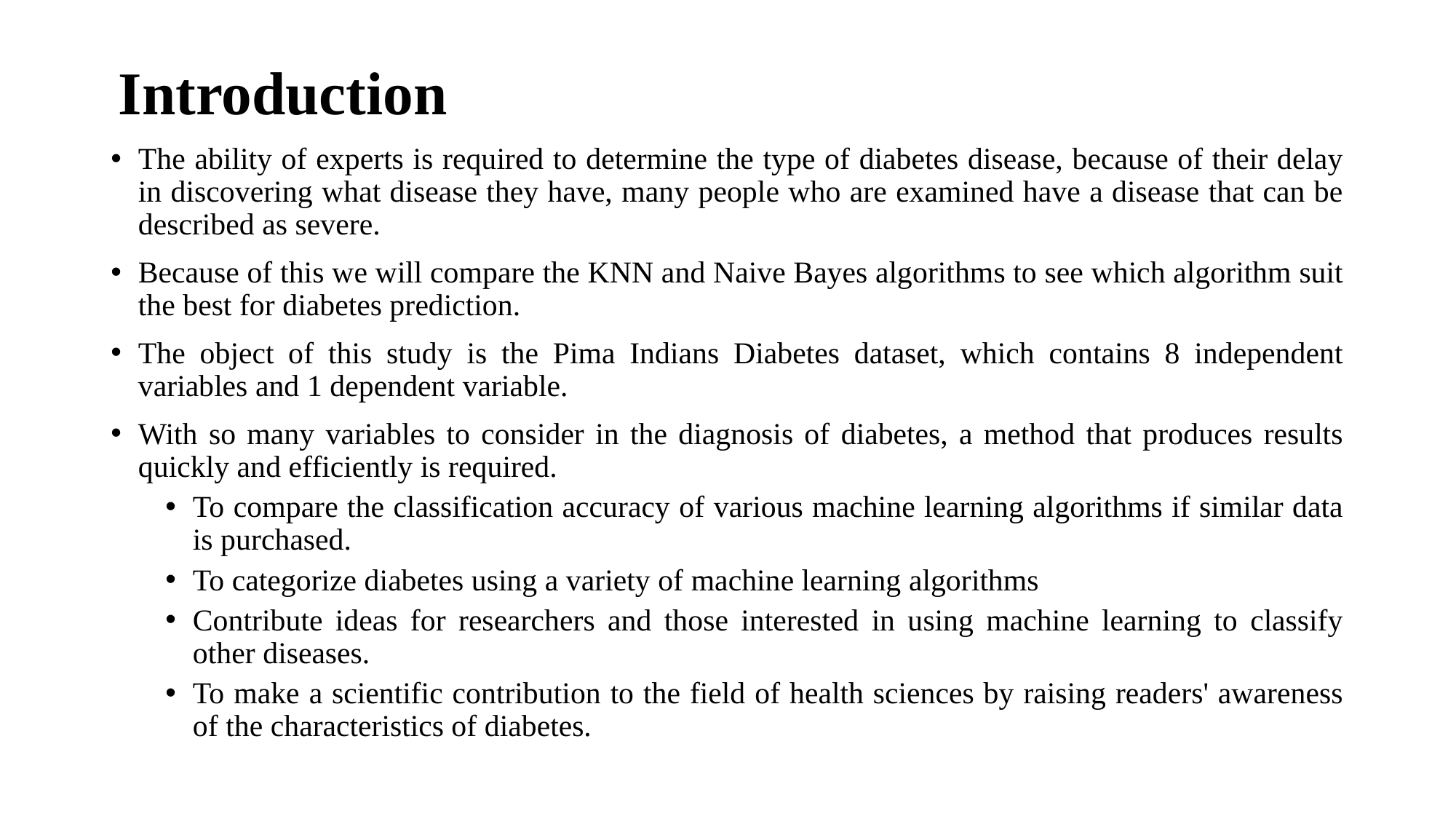

Introduction
The ability of experts is required to determine the type of diabetes disease, because of their delay in discovering what disease they have, many people who are examined have a disease that can be described as severe.
Because of this we will compare the KNN and Naive Bayes algorithms to see which algorithm suit the best for diabetes prediction.
The object of this study is the Pima Indians Diabetes dataset, which contains 8 independent variables and 1 dependent variable.
With so many variables to consider in the diagnosis of diabetes, a method that produces results quickly and efficiently is required.
To compare the classification accuracy of various machine learning algorithms if similar data is purchased.
To categorize diabetes using a variety of machine learning algorithms
Contribute ideas for researchers and those interested in using machine learning to classify other diseases.
To make a scientific contribution to the field of health sciences by raising readers' awareness of the characteristics of diabetes.